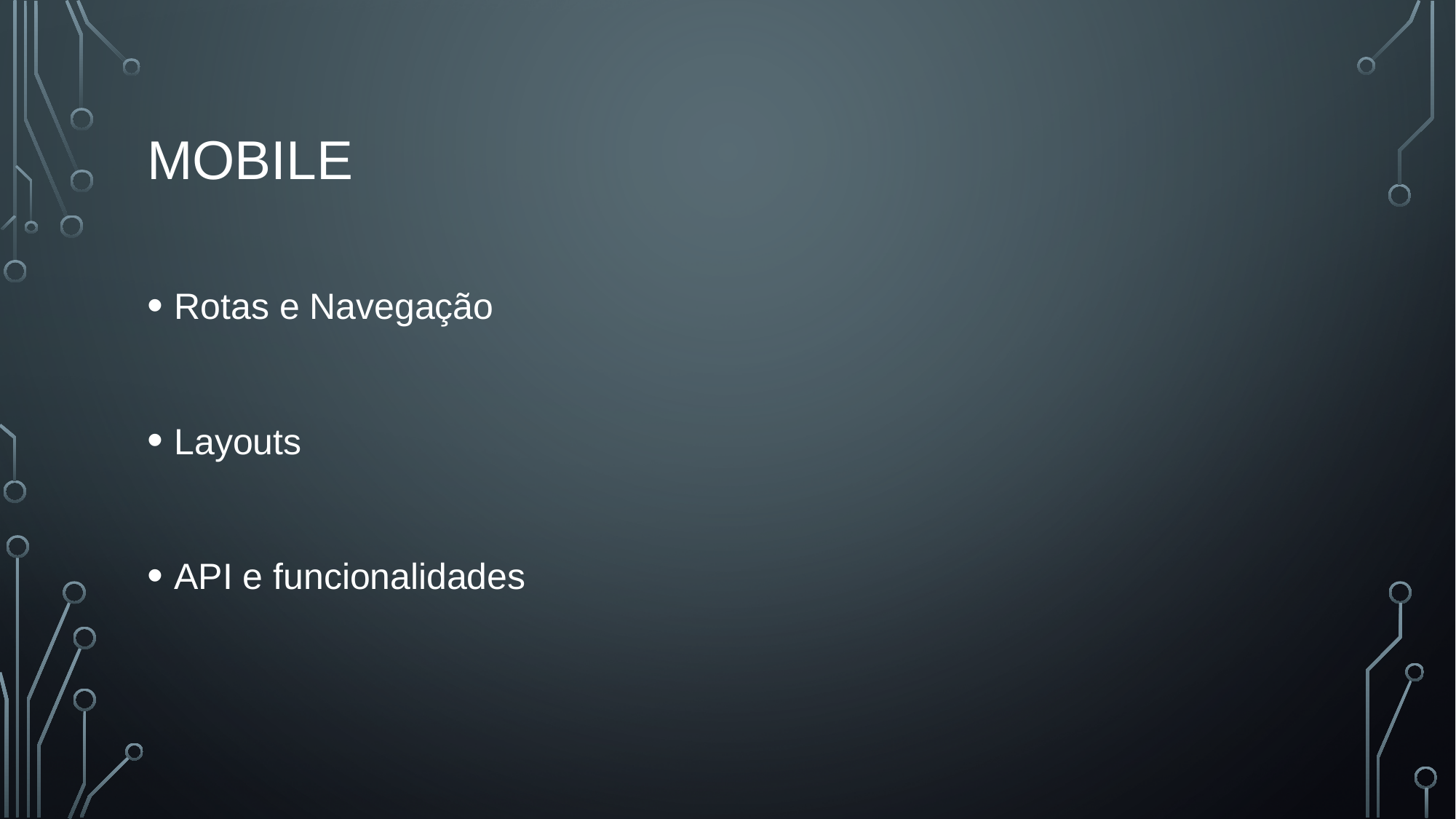

# MOBILE
Rotas e Navegação

Layouts

API e funcionalidades